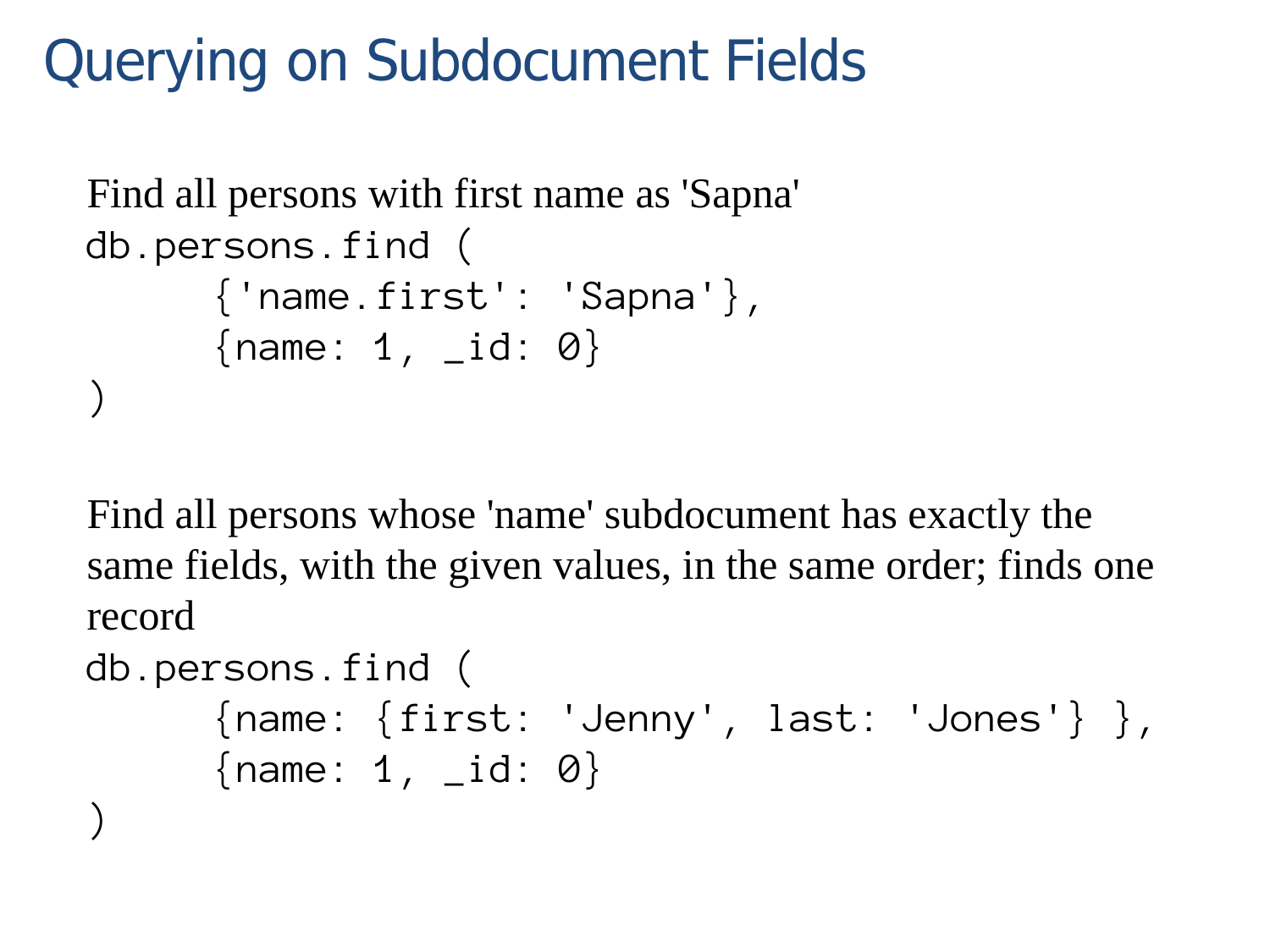

# Querying on Subdocument Fields
Find all persons with first name as 'Sapna'
db.persons.find (
	{'name.first': 'Sapna'},
	{name: 1, _id: 0}
)

Find all persons whose 'name' subdocument has exactly the same fields, with the given values, in the same order; finds one record
db.persons.find (
	{name: {first: 'Jenny', last: 'Jones'} },
	{name: 1, _id: 0}
)